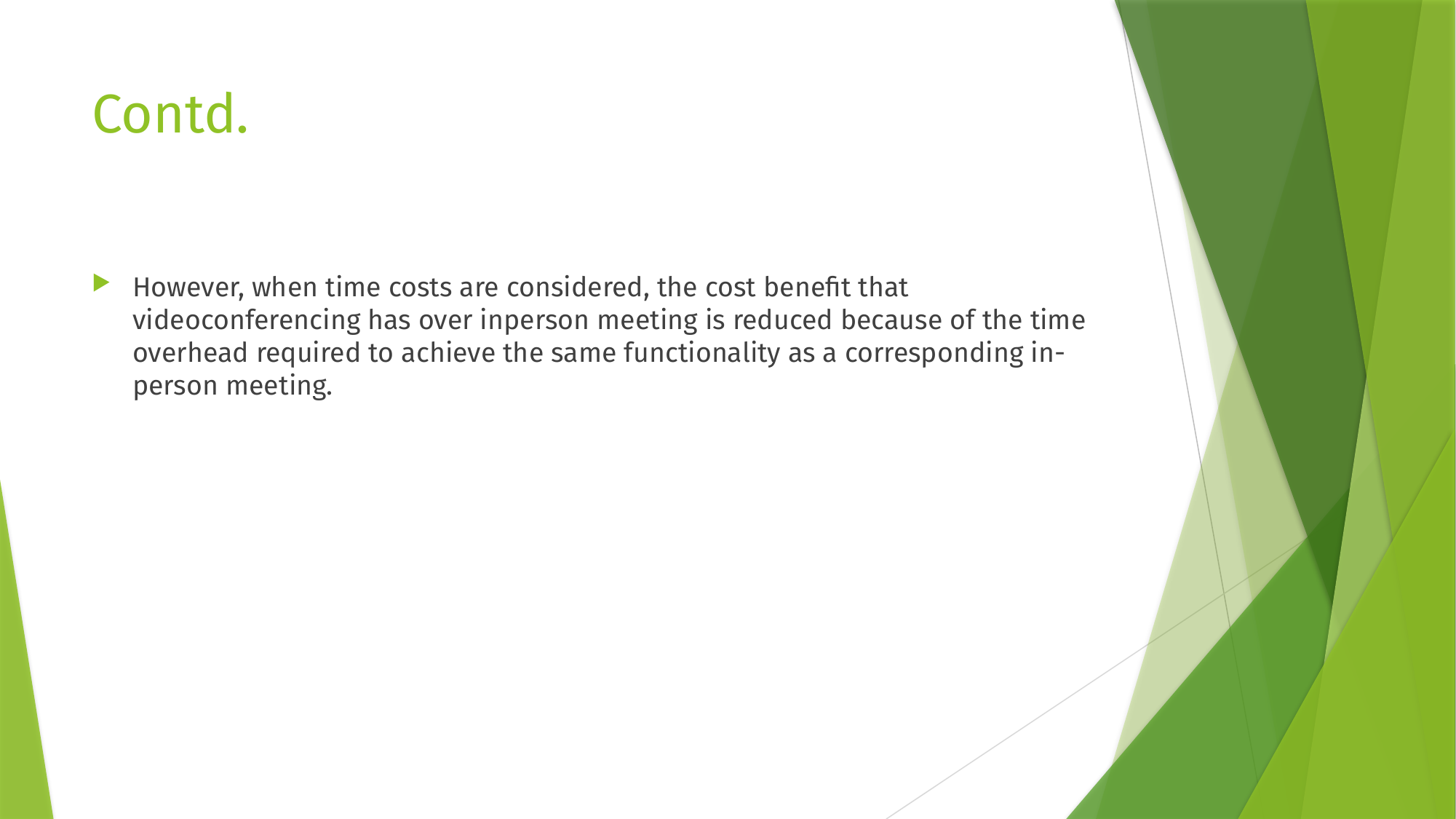

# Contd.
However, when time costs are considered, the cost benefit that videoconferencing has over inperson meeting is reduced because of the time overhead required to achieve the same functionality as a corresponding in-person meeting.